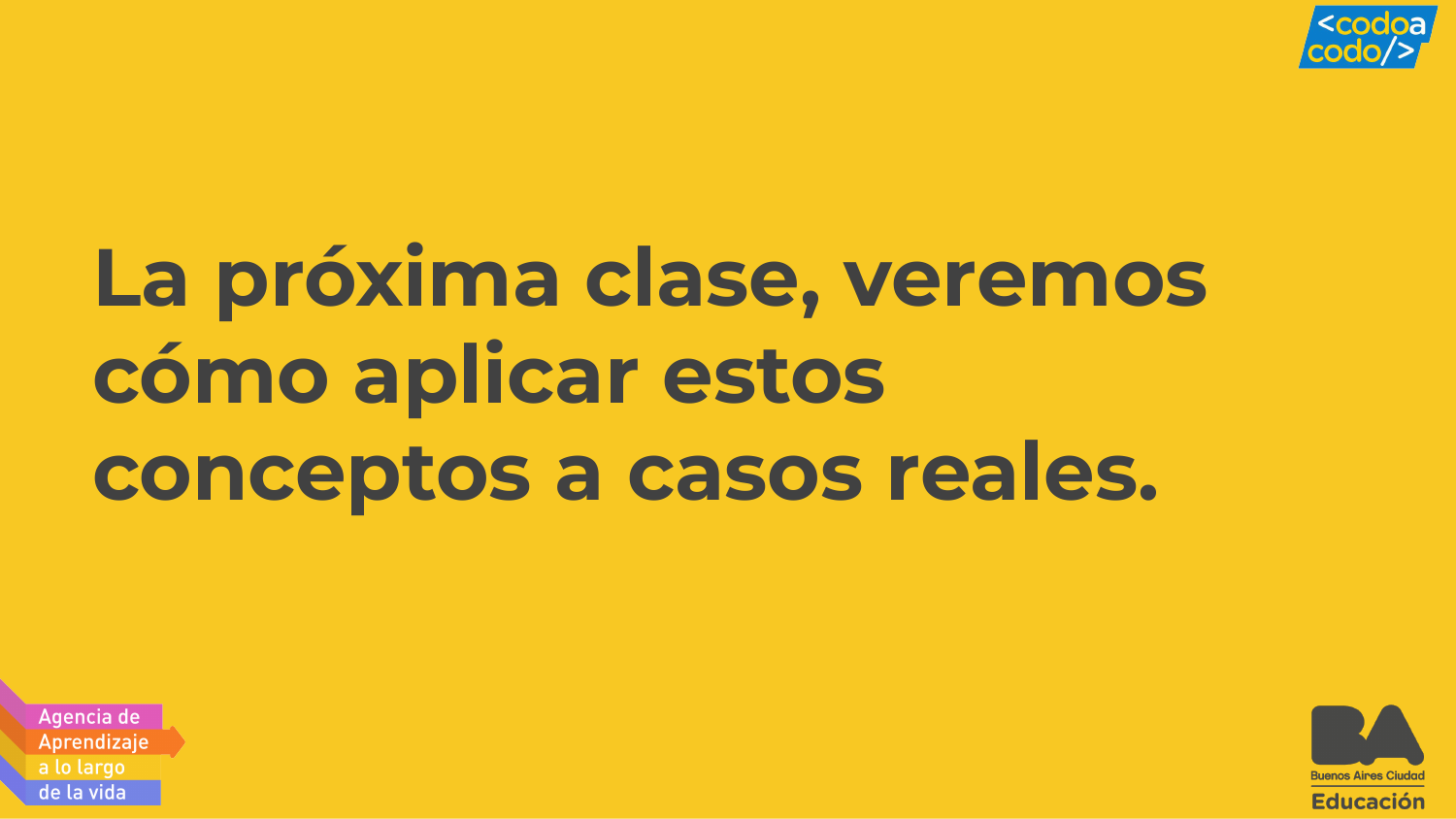

# La próxima clase, veremos cómo aplicar estos conceptos a casos reales.